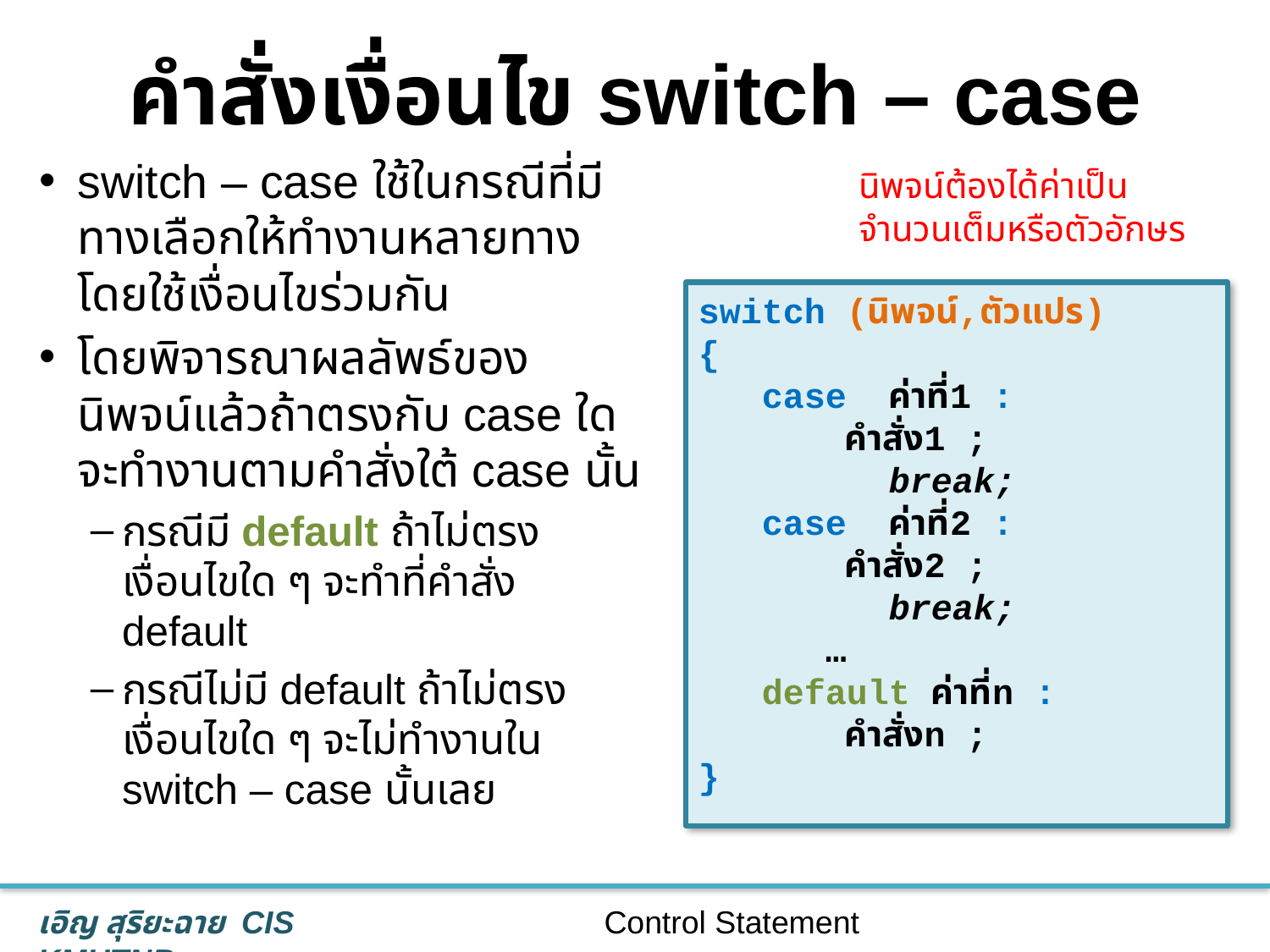

# คำสั่งเงื่อนไข switch – case
switch – case ใช้ในกรณีที่มีทางเลือกให้ทำงานหลายทาง  โดยใช้เงื่อนไขร่วมกัน
โดยพิจารณาผลลัพธ์ของนิพจน์แล้วถ้าตรงกับ case ใด จะทำงานตามคำสั่งใต้ case นั้น
กรณีมี default ถ้าไม่ตรงเงื่อนไขใด ๆ จะทำที่คำสั่ง default
กรณีไม่มี default ถ้าไม่ตรงเงื่อนไขใด ๆ จะไม่ทำงานใน switch – case นั้นเลย
นิพจน์ต้องได้ค่าเป็น
จำนวนเต็มหรือตัวอักษร
switch (นิพจน์,ตัวแปร)
{
   case  ค่าที่1 :
            คำสั่ง1 ;
 	   break;
   case  ค่าที่2 :
            คำสั่ง2 ;
	   break;
	…
   default ค่าที่n :
            คำสั่งn ;
}
13
Control Statement